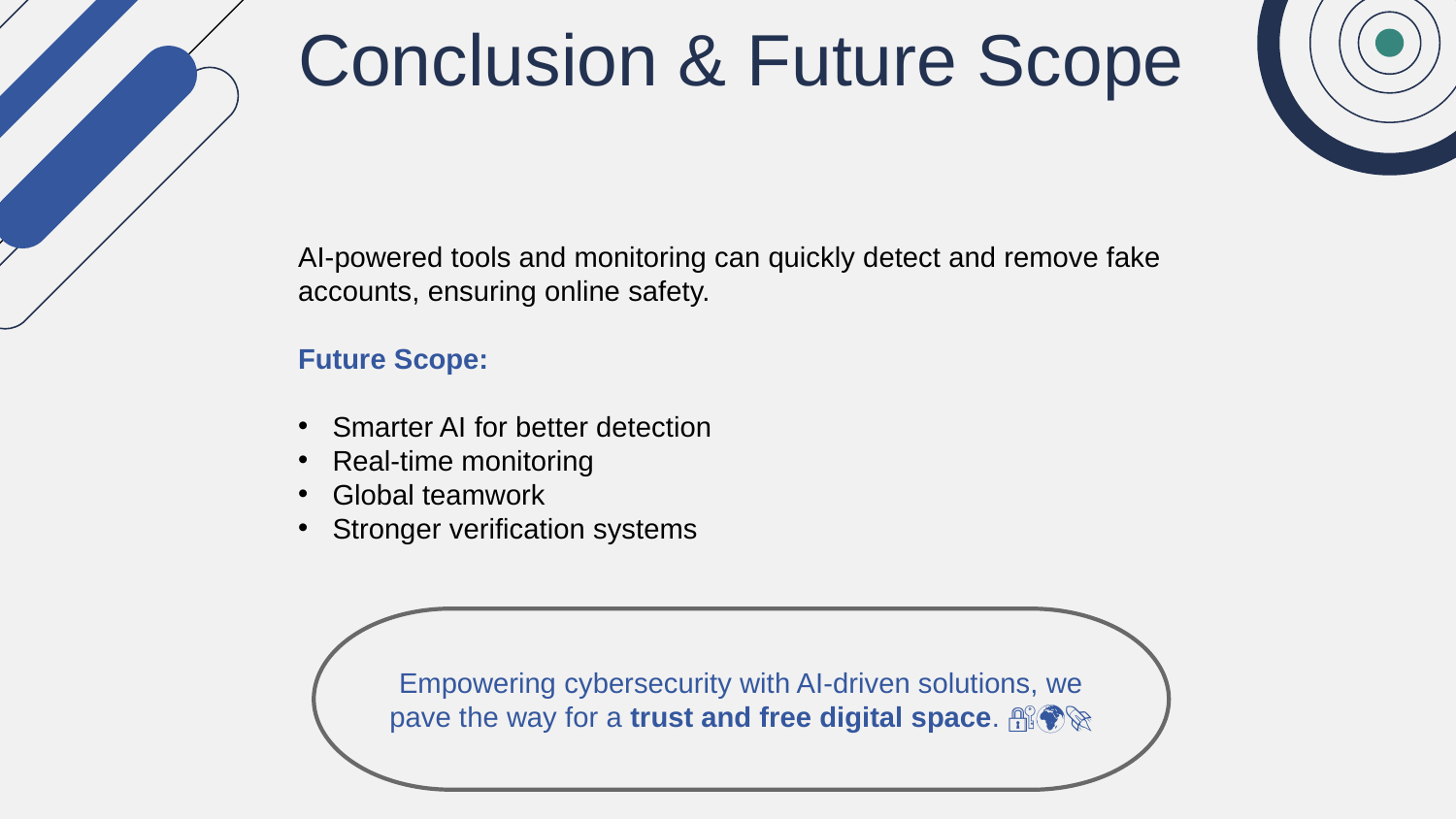

# Conclusion & Future Scope

AI-powered tools and monitoring can quickly detect and remove fake accounts, ensuring online safety.

Future Scope:

Smarter AI for better detection
Real-time monitoring
Global teamwork
Stronger verification systems

Empowering cybersecurity with AI-driven solutions, we pave the way for a trust and free digital space. 🔐🌍🚀